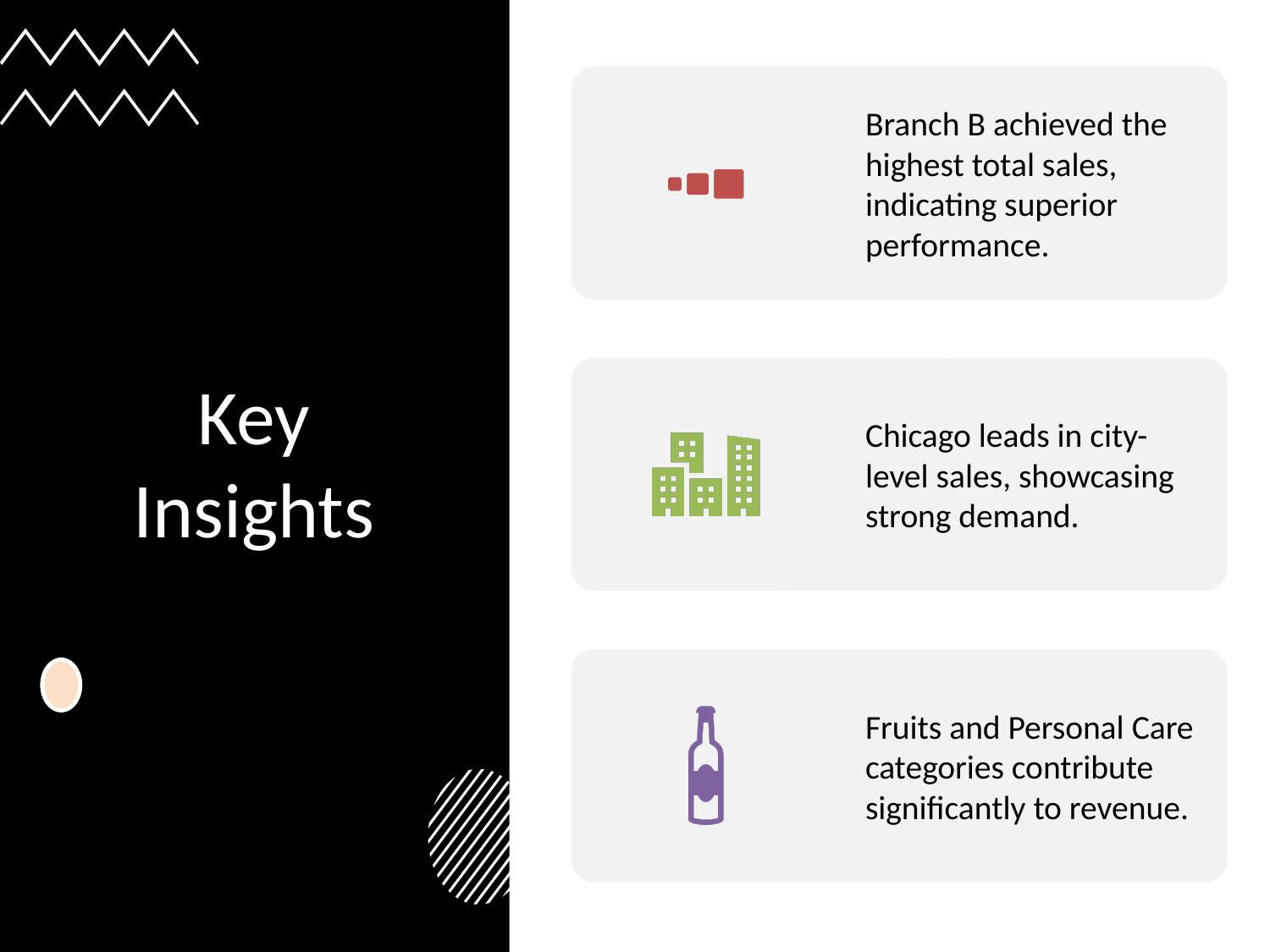

Branch B achieved the highest total sales, indicating superior performance.
Chicago leads in city-level sales, showcasing strong demand.
Fruits and Personal Care categories contribute significantly to revenue.
# Key Insights